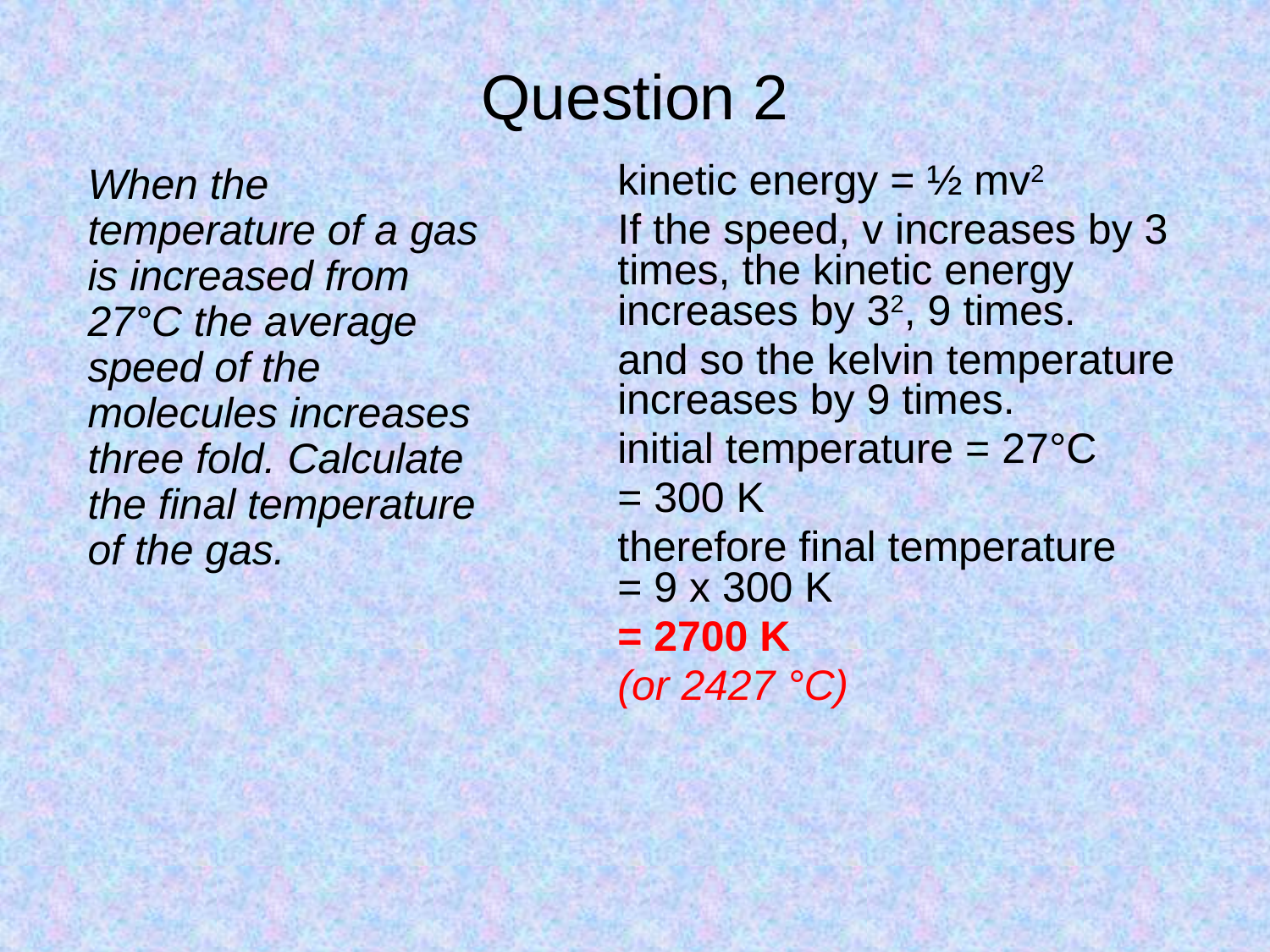

Question 2
When the temperature of a gas is increased from 27°C the average speed of the molecules increases three fold. Calculate the final temperature of the gas.
kinetic energy = ½ mv2
If the speed, v increases by 3 times, the kinetic energy increases by 32, 9 times.
and so the kelvin temperature increases by 9 times.
initial temperature = 27°C
= 300 K
therefore final temperature     = 9 x 300 K
= 2700 K
(or 2427 °C)